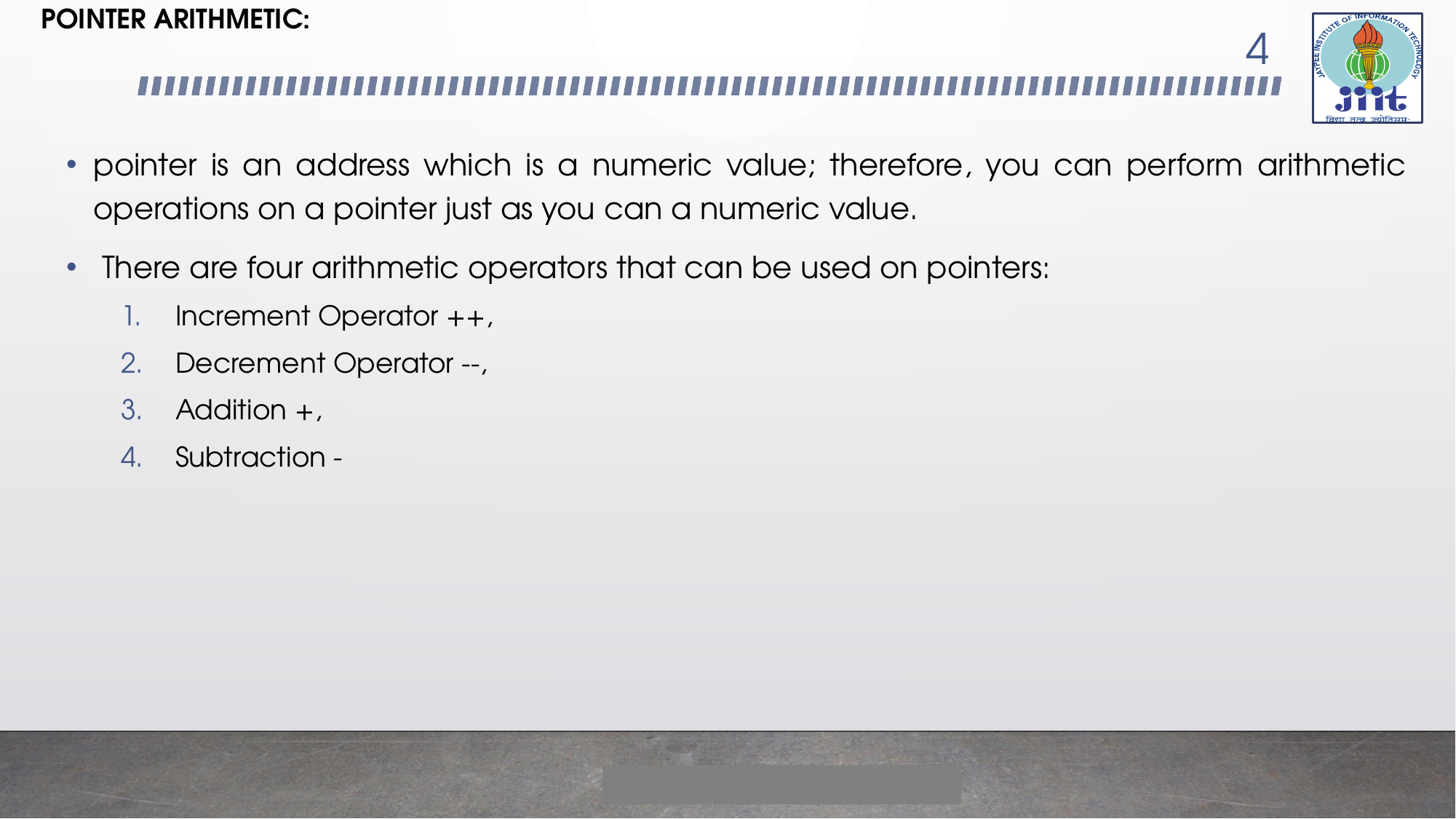

# POINTER ARITHMETIC:
4
pointer is an address which is a numeric value; therefore, you can perform arithmetic operations on a pointer just as you can a numeric value.
 There are four arithmetic operators that can be used on pointers:
Increment Operator ++,
Decrement Operator --,
Addition +,
Subtraction -